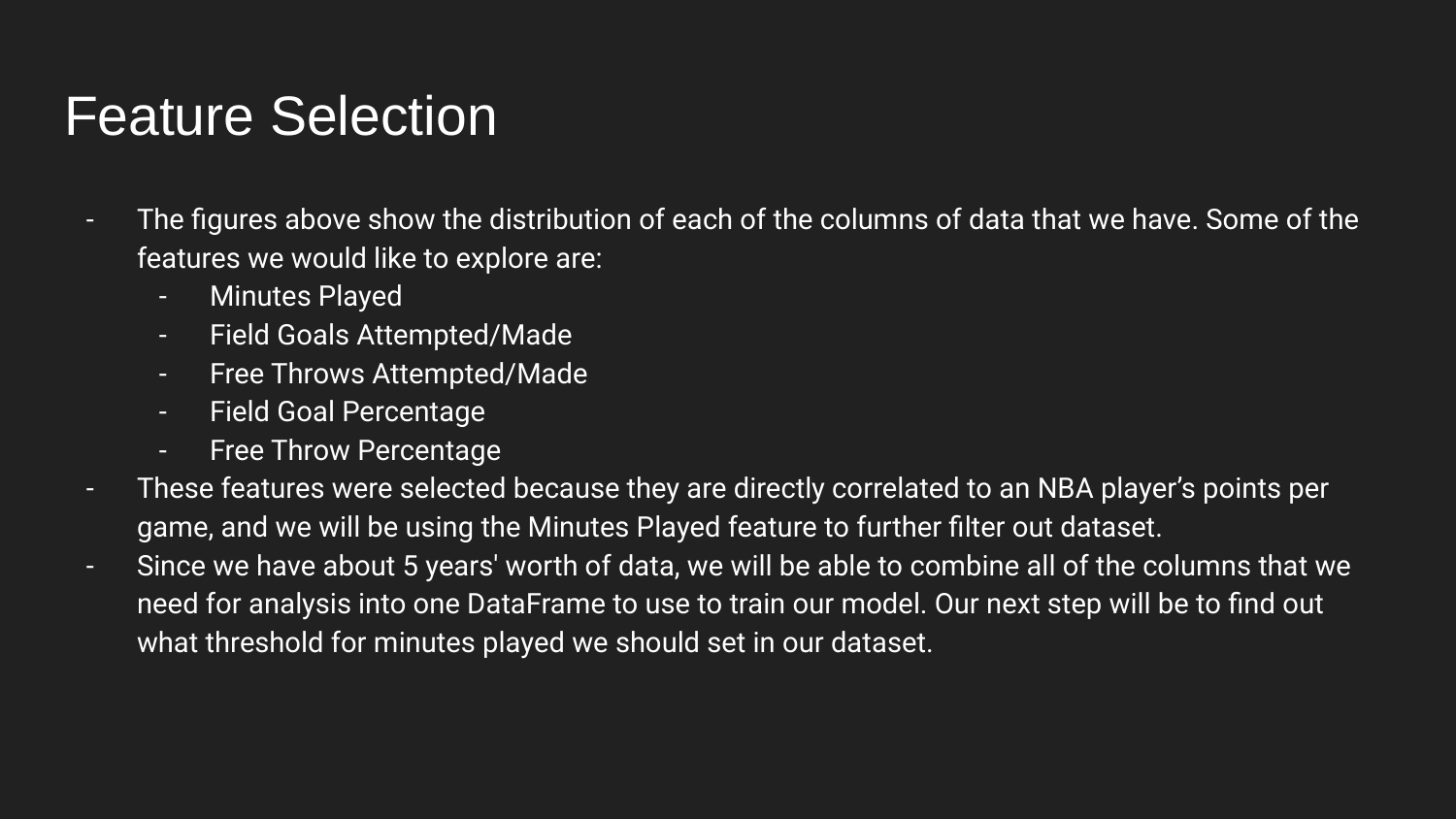

# Feature Selection
The figures above show the distribution of each of the columns of data that we have. Some of the features we would like to explore are:
Minutes Played
Field Goals Attempted/Made
Free Throws Attempted/Made
Field Goal Percentage
Free Throw Percentage
These features were selected because they are directly correlated to an NBA player’s points per game, and we will be using the Minutes Played feature to further filter out dataset.
Since we have about 5 years' worth of data, we will be able to combine all of the columns that we need for analysis into one DataFrame to use to train our model. Our next step will be to find out what threshold for minutes played we should set in our dataset.